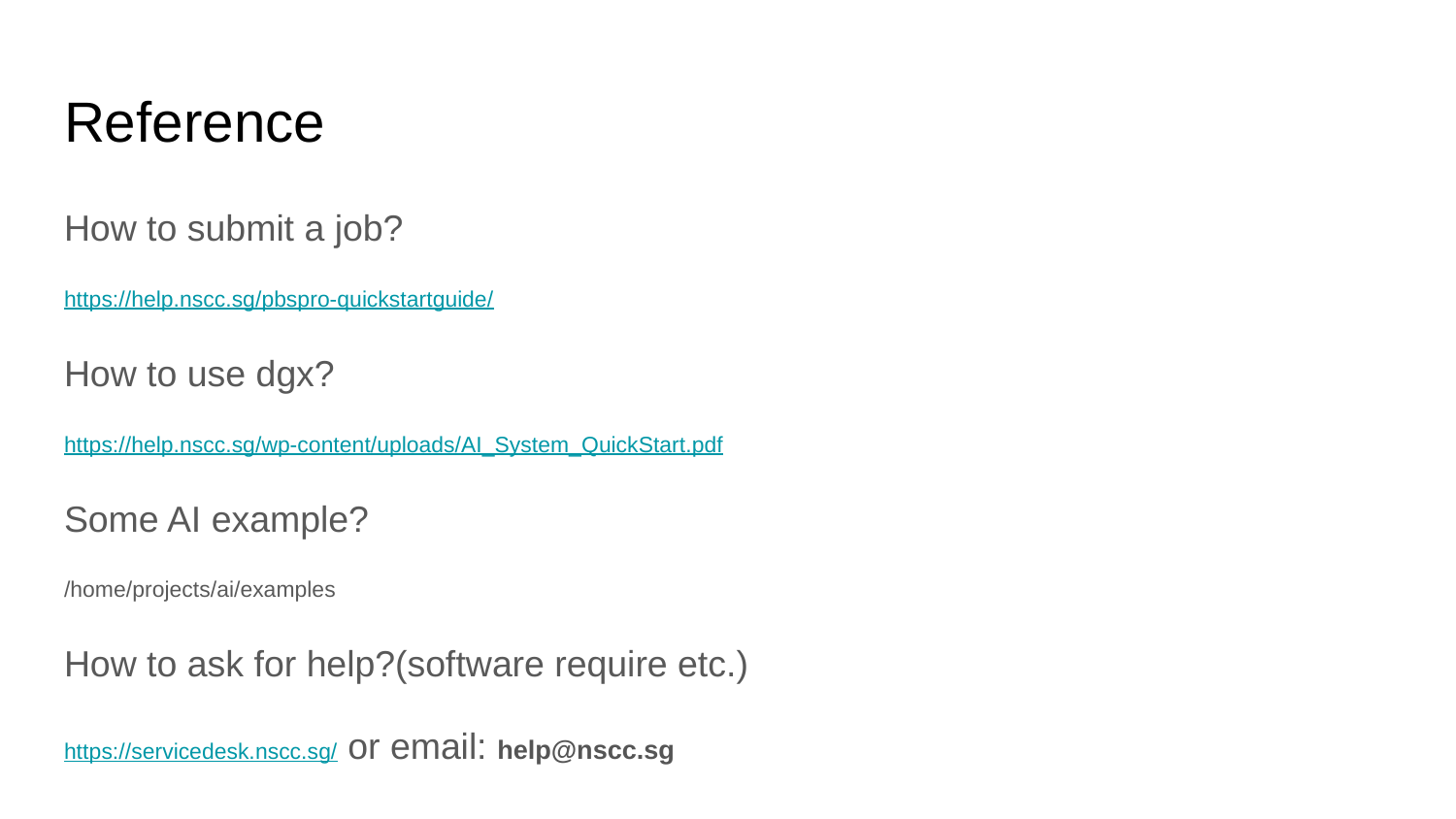

# Reference
How to submit a job?
https://help.nscc.sg/pbspro-quickstartguide/
How to use dgx?
https://help.nscc.sg/wp-content/uploads/AI_System_QuickStart.pdf
Some AI example?
/home/projects/ai/examples
How to ask for help?(software require etc.)
https://servicedesk.nscc.sg/ or email: help@nscc.sg